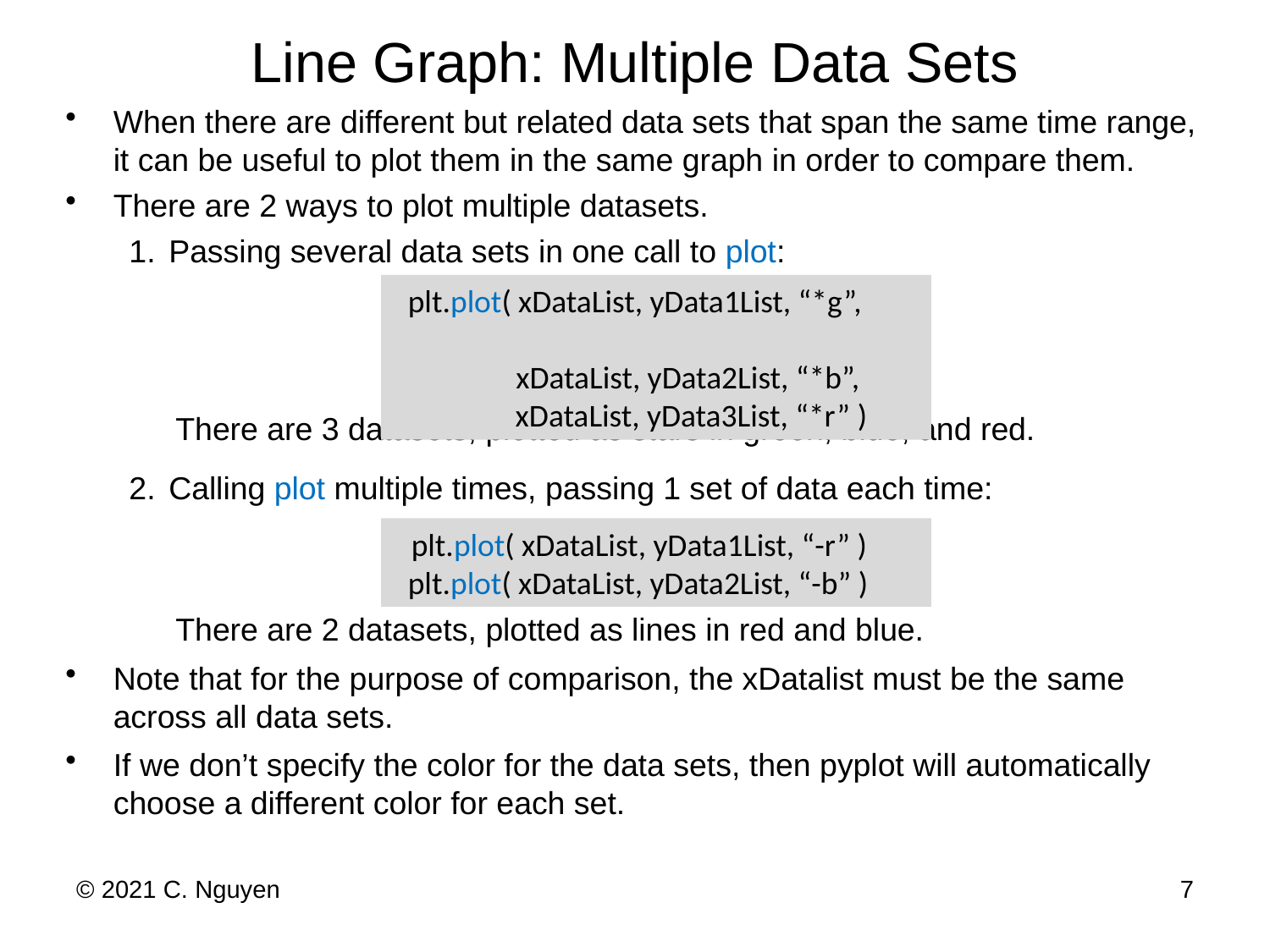

# Line Graph: Multiple Data Sets
When there are different but related data sets that span the same time range, it can be useful to plot them in the same graph in order to compare them.
There are 2 ways to plot multiple datasets.
Passing several data sets in one call to plot:

	       There are 3 datasets, plotted as stars in green, blue, and red.
Calling plot multiple times, passing 1 set of data each time:

	       There are 2 datasets, plotted as lines in red and blue.
Note that for the purpose of comparison, the xDatalist must be the same across all data sets.
If we don’t specify the color for the data sets, then pyplot will automatically choose a different color for each set.
  plt.plot( xDataList, yData1List, “*g”,
                 xDataList, yData2List, “*b”,
                 xDataList, yData3List, “*r” )
  plt.plot( xDataList, yData1List, “-r” )
  plt.plot( xDataList, yData2List, “-b” )
© 2021 C. Nguyen
7